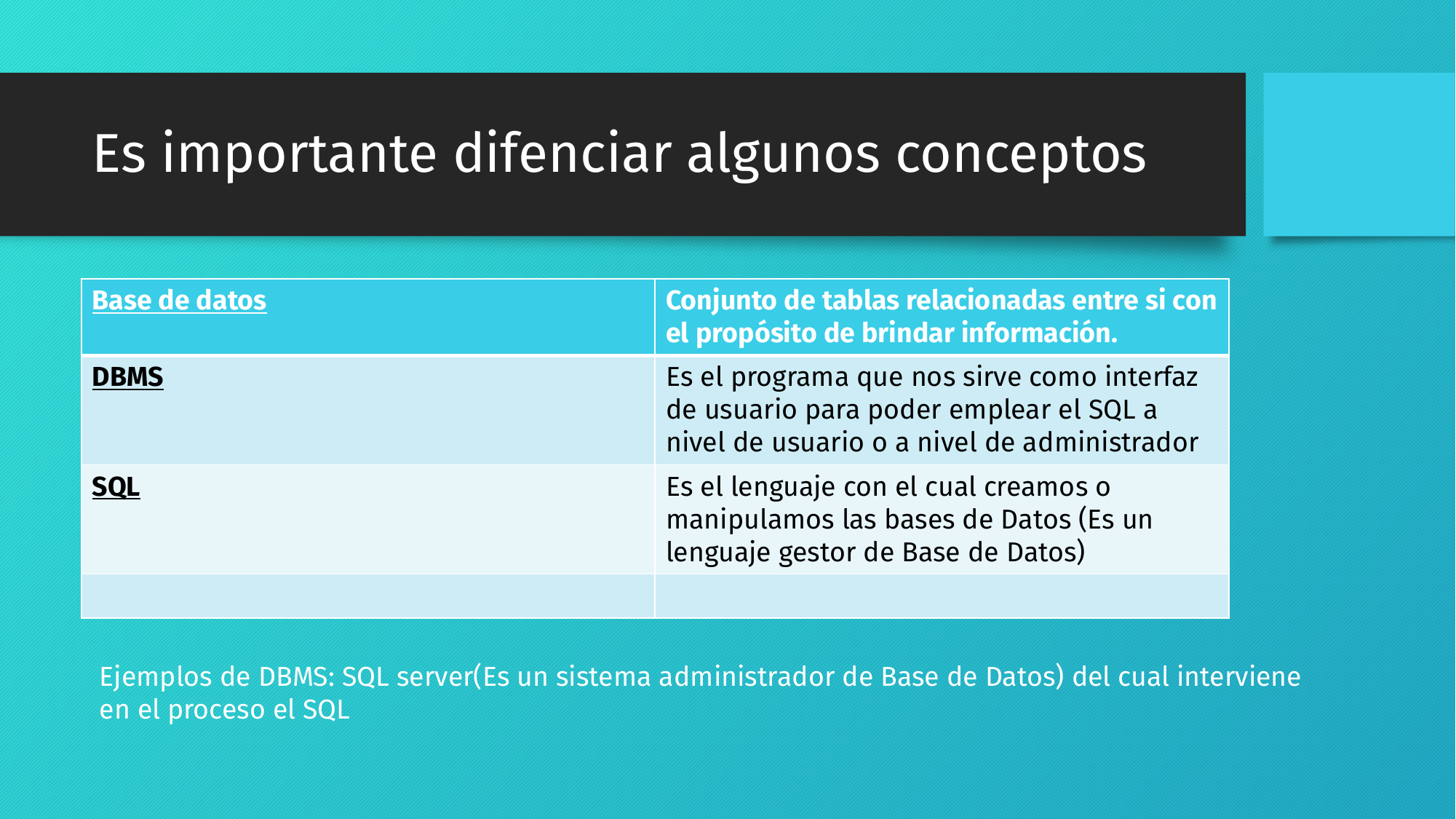

# Es importante difenciar algunos conceptos
| Base de datos | Conjunto de tablas relacionadas entre si con el propósito de brindar información. |
| --- | --- |
| DBMS | Es el programa que nos sirve como interfaz de usuario para poder emplear el SQL a nivel de usuario o a nivel de administrador |
| SQL | Es el lenguaje con el cual creamos o manipulamos las bases de Datos (Es un lenguaje gestor de Base de Datos) |
|  |  |
Ejemplos de DBMS: SQL server(Es un sistema administrador de Base de Datos) del cual interviene
en el proceso el SQL